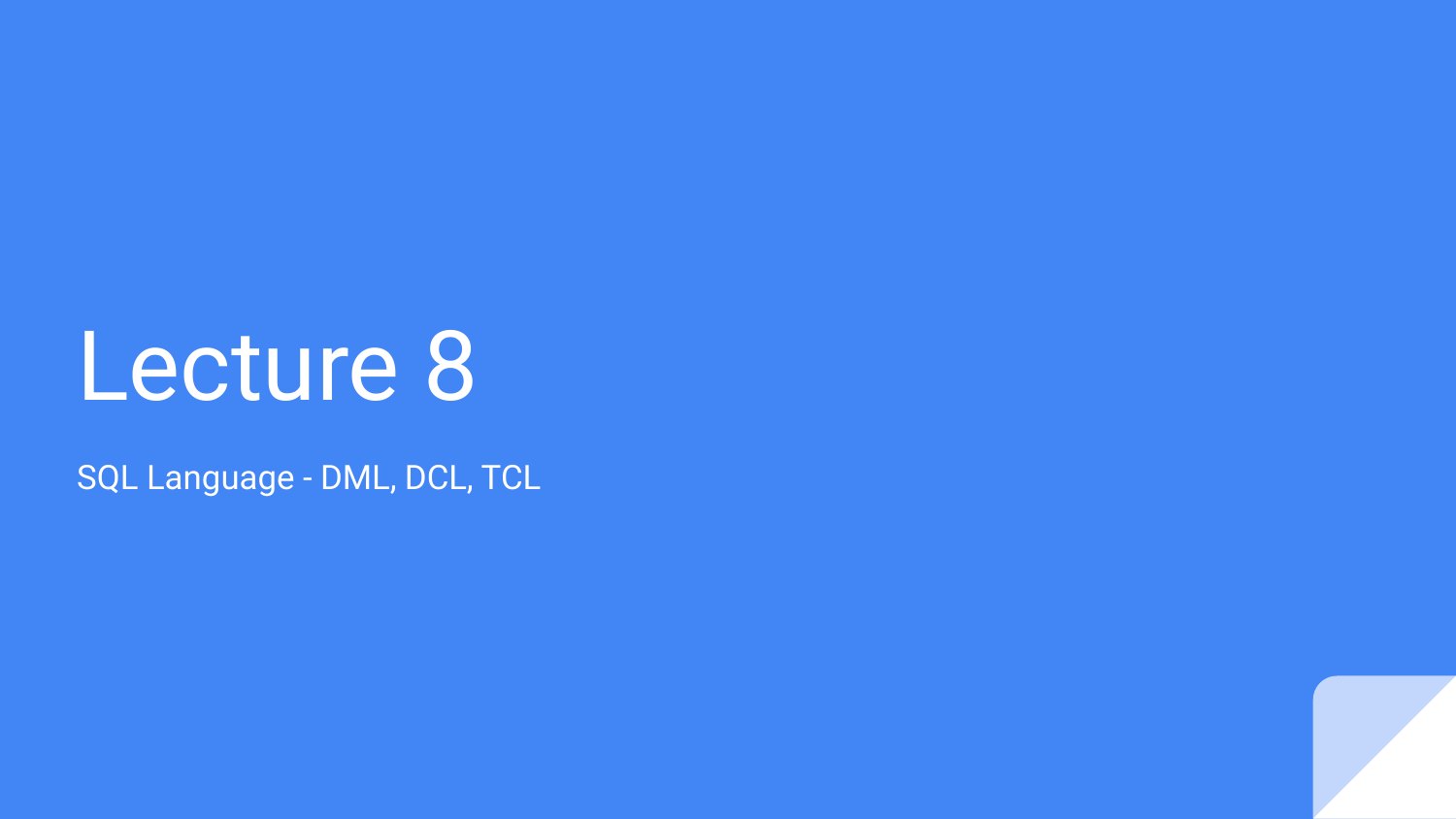

# Lecture 8
SQL Language - DML, DCL, TCL